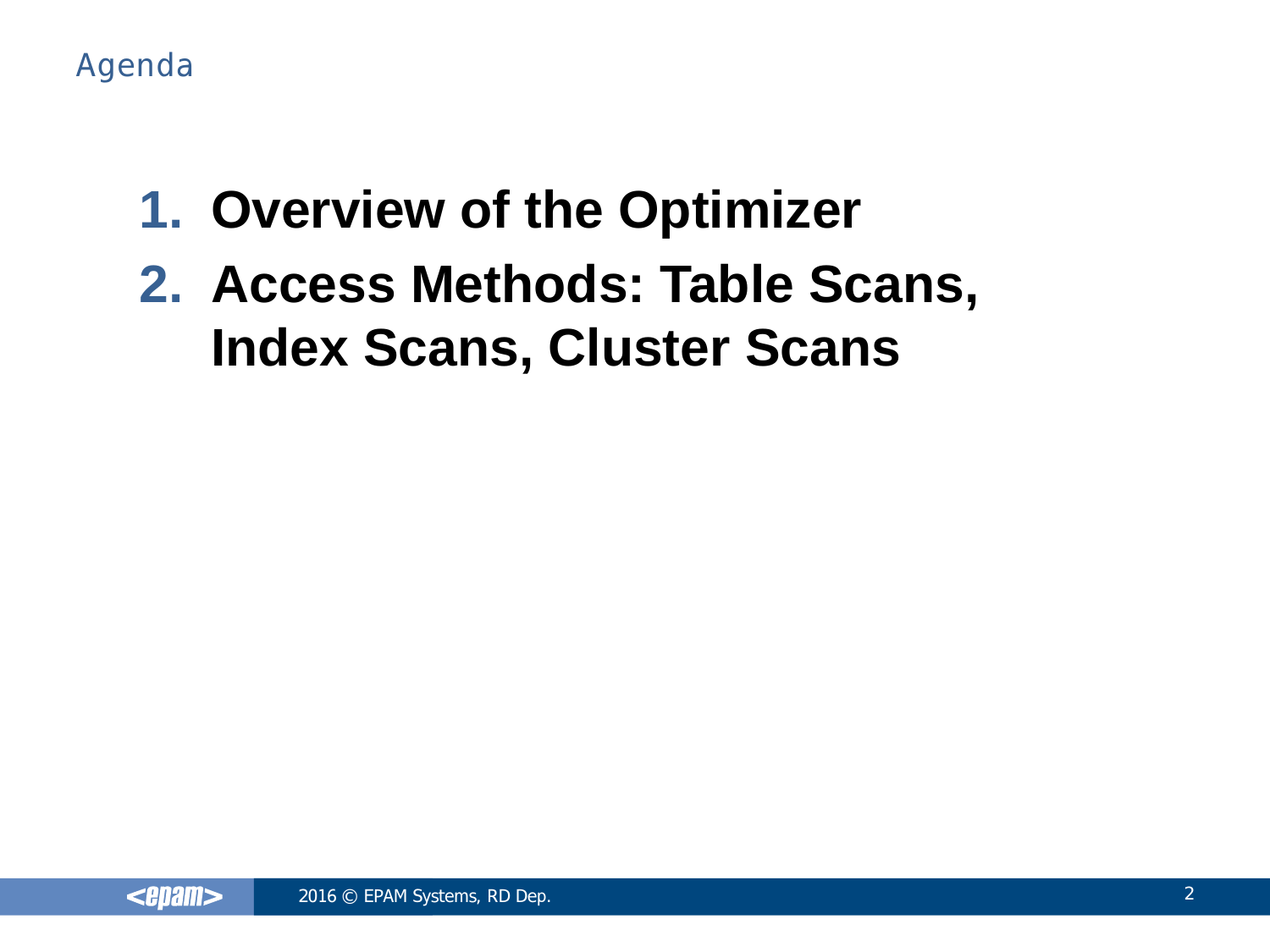

# Agenda
Overview of the Optimizer
Access Methods: Table Scans, Index Scans, Cluster Scans
2
2016 © EPAM Systems, RD Dep.